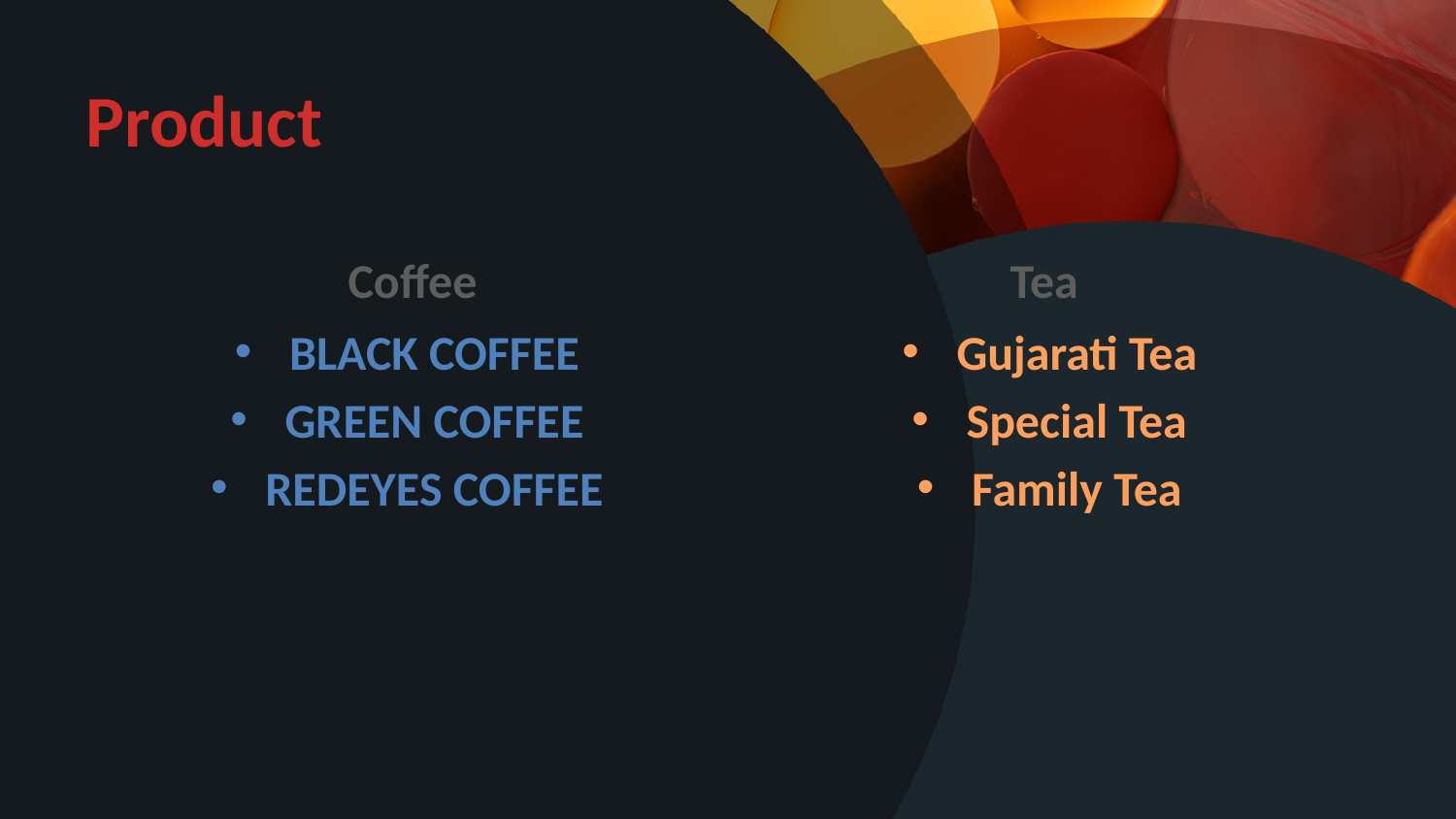

# Product
 Coffee
Tea
Black Coffee
Green Coffee
Redeyes Coffee
Gujarati Tea
Special Tea
Family Tea